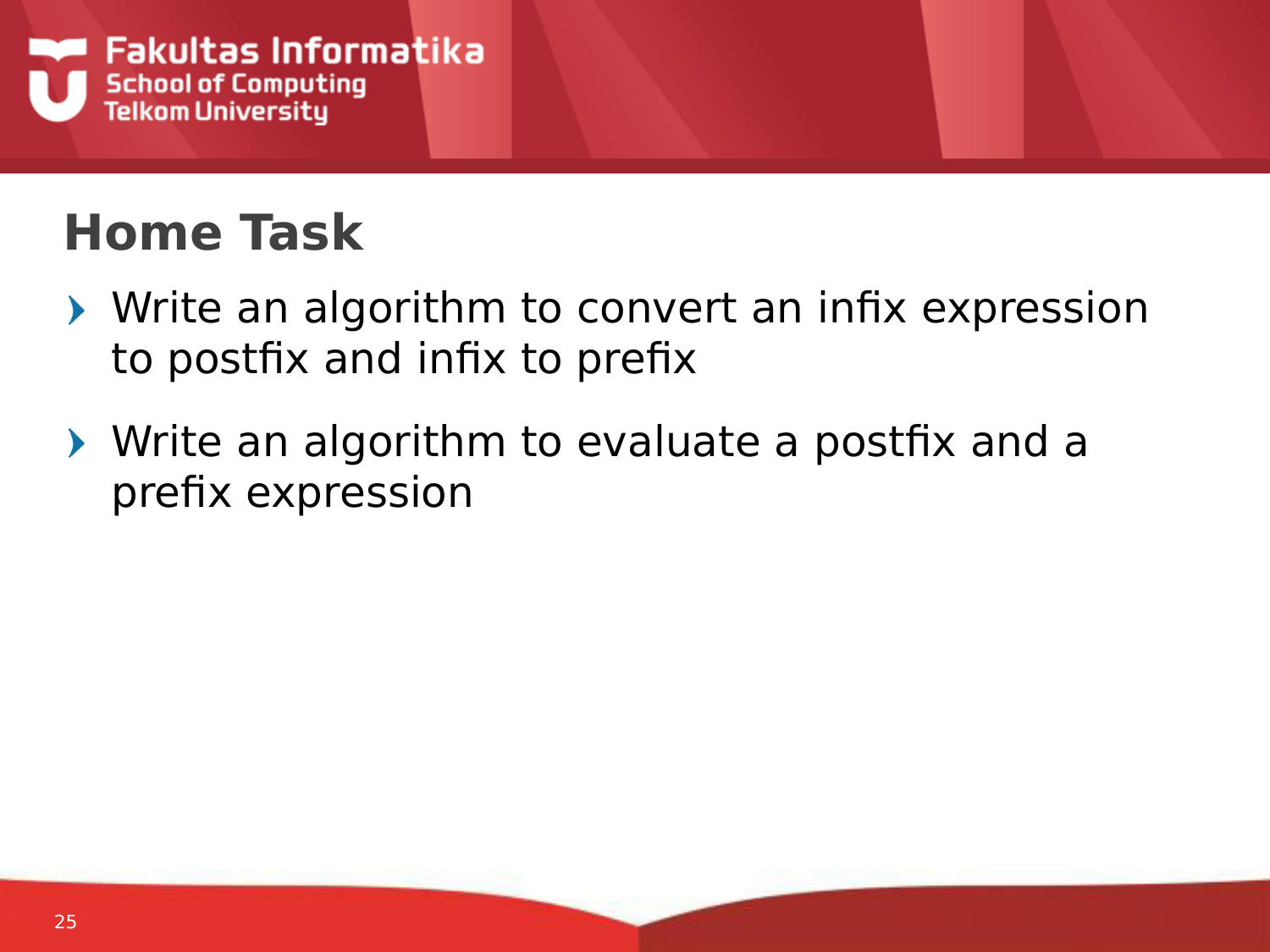

# Home Task
Write an algorithm to convert an infix expression to postfix and infix to prefix
Write an algorithm to evaluate a postfix and a prefix expression

25